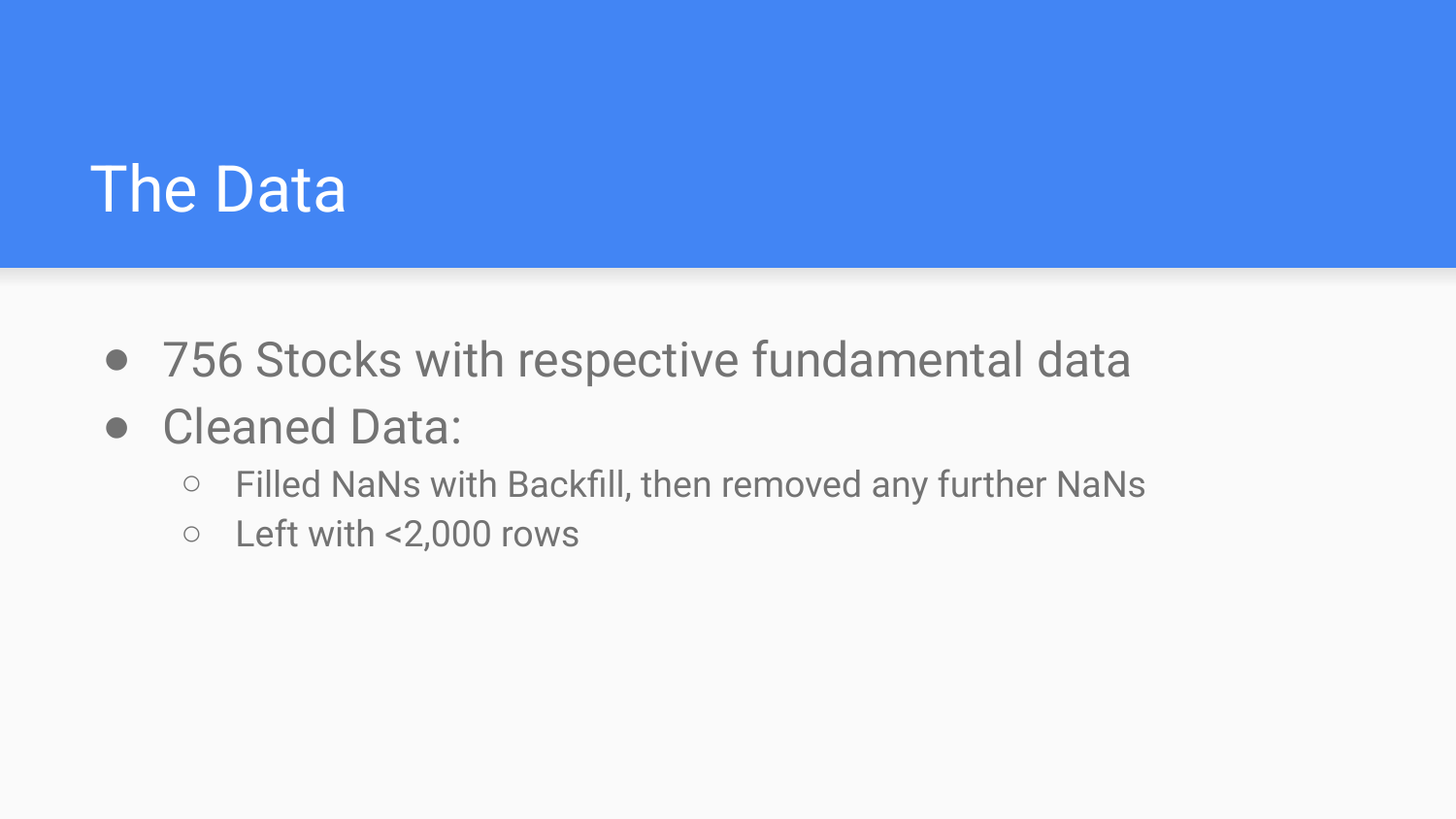

# The Data
756 Stocks with respective fundamental data
Cleaned Data:
Filled NaNs with Backfill, then removed any further NaNs
Left with <2,000 rows